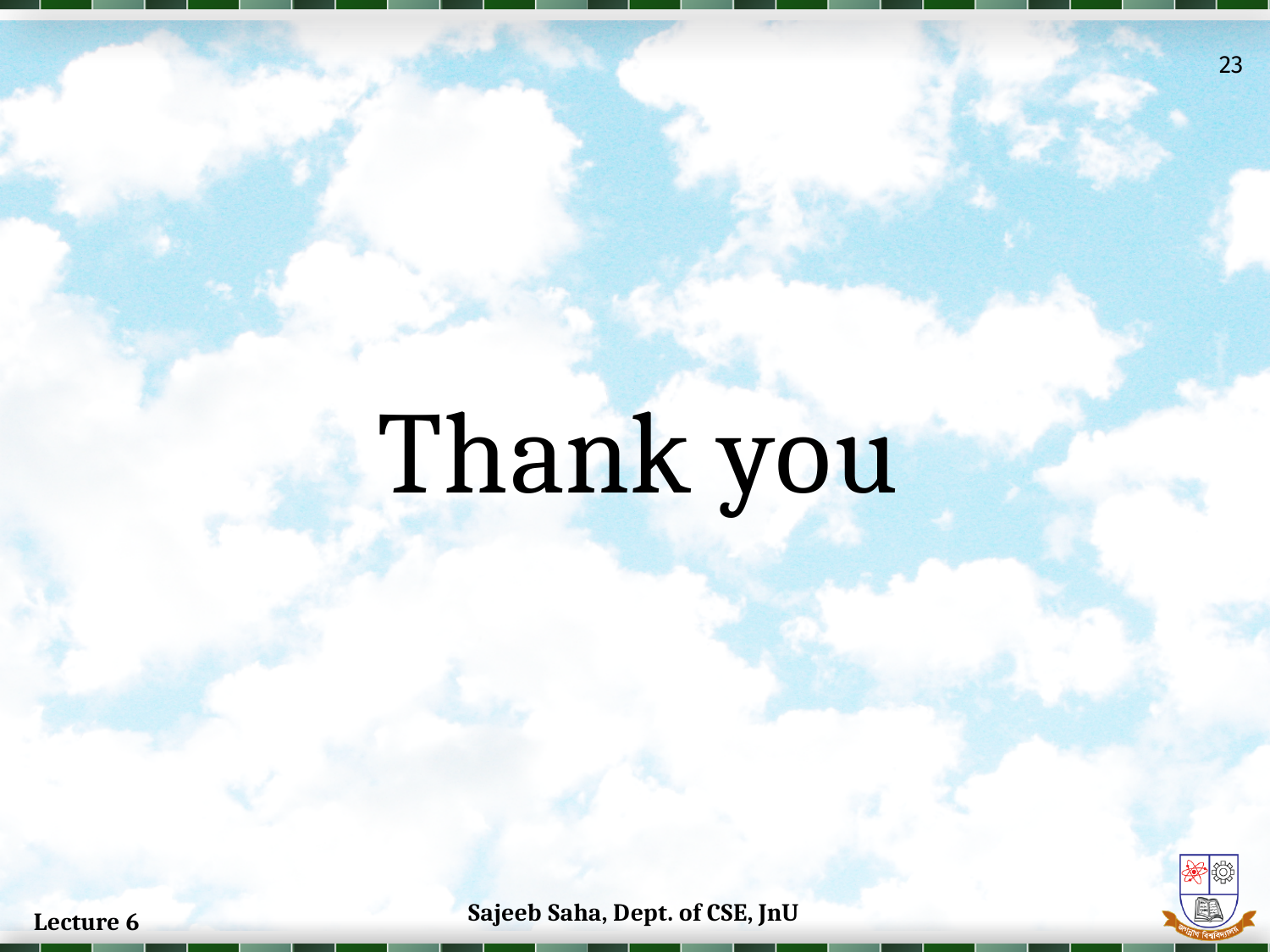

23
Thank you
Sajeeb Saha, Dept. of CSE, JnU